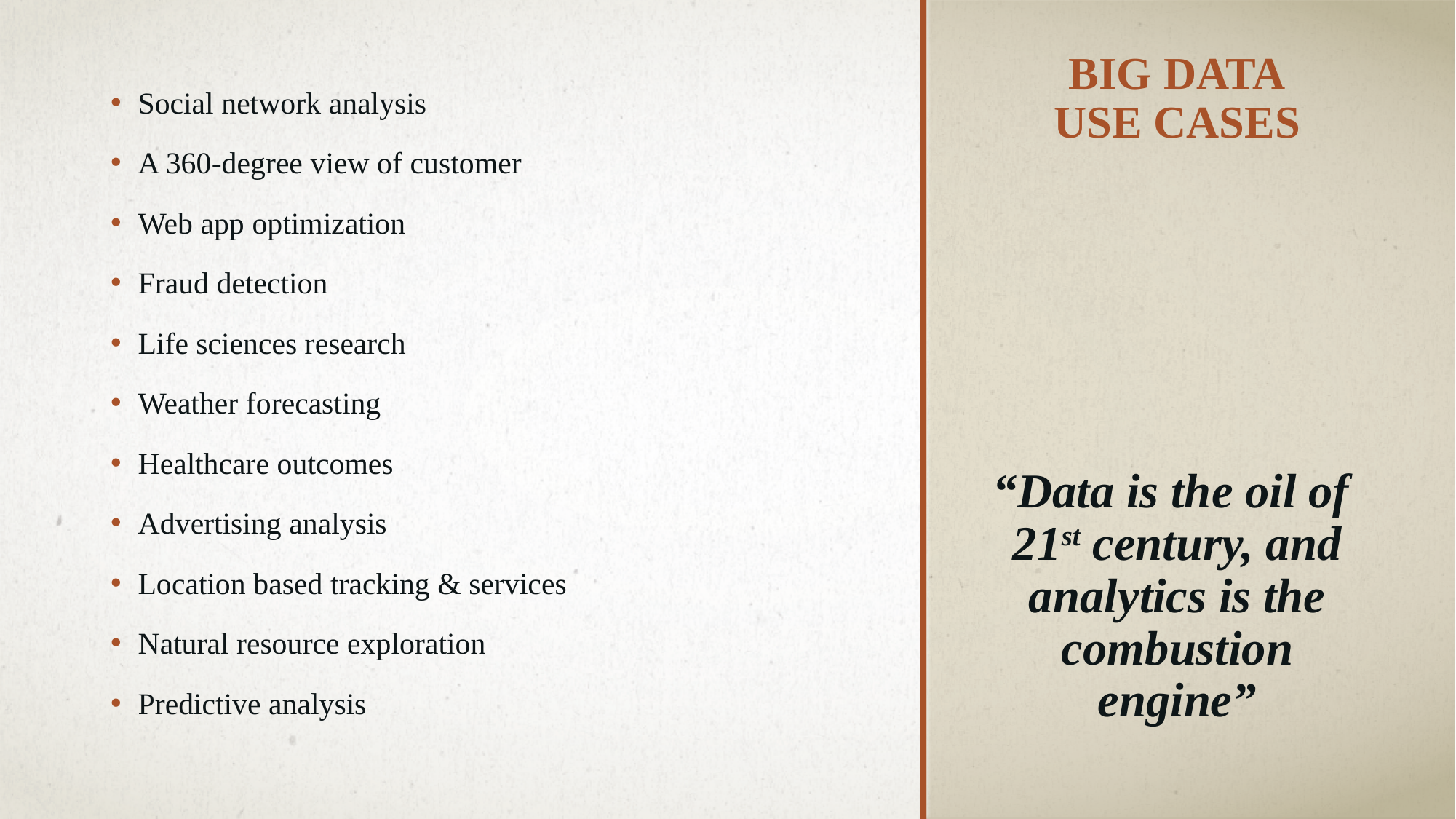

# Big Data Use cases
Social network analysis
A 360-degree view of customer
Web app optimization
Fraud detection
Life sciences research
Weather forecasting
Healthcare outcomes
Advertising analysis
Location based tracking & services
Natural resource exploration
Predictive analysis
“Data is the oil of  21st century, and analytics is the combustion engine”